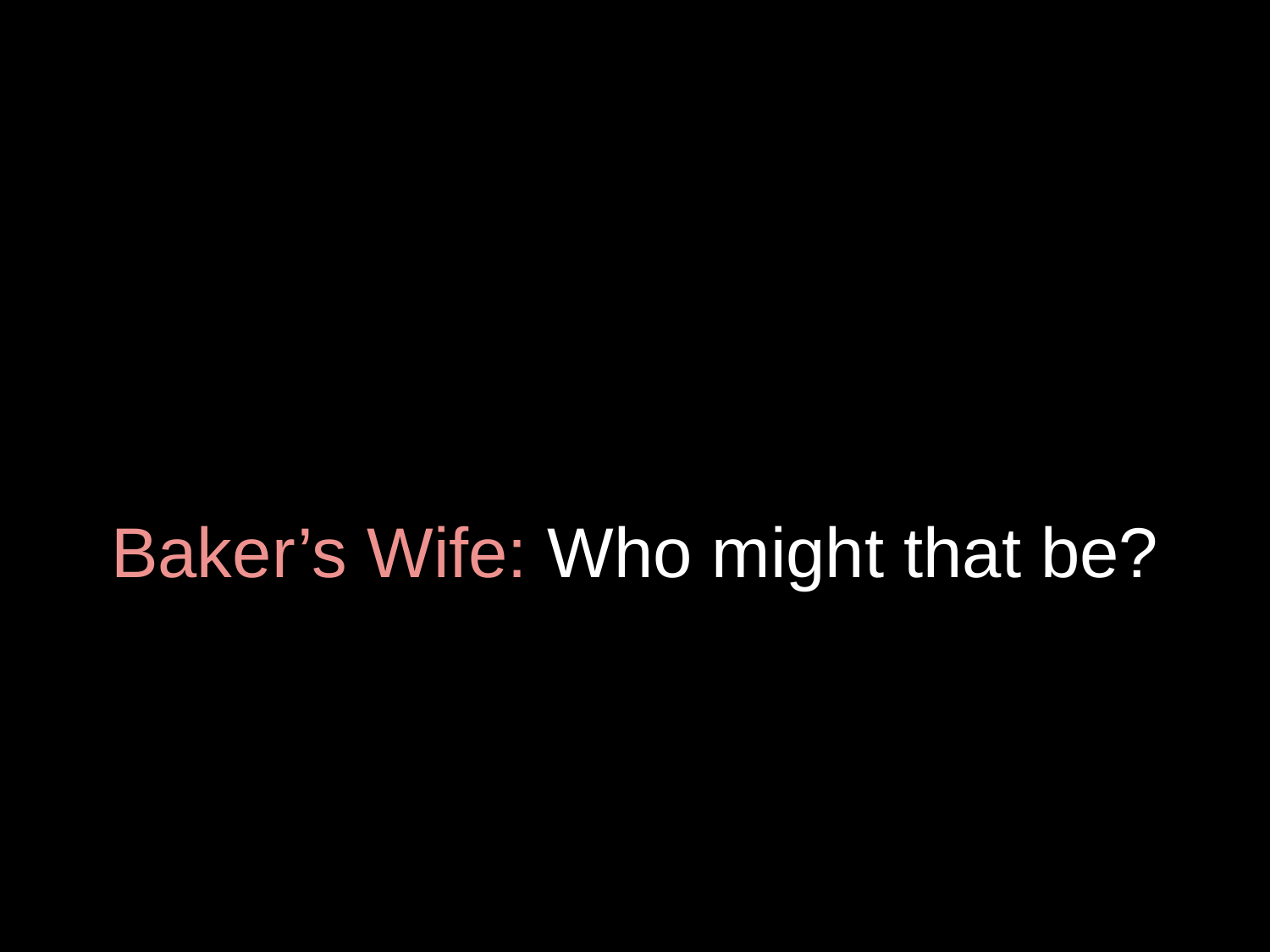

# Baker’s Wife: Who might that be?